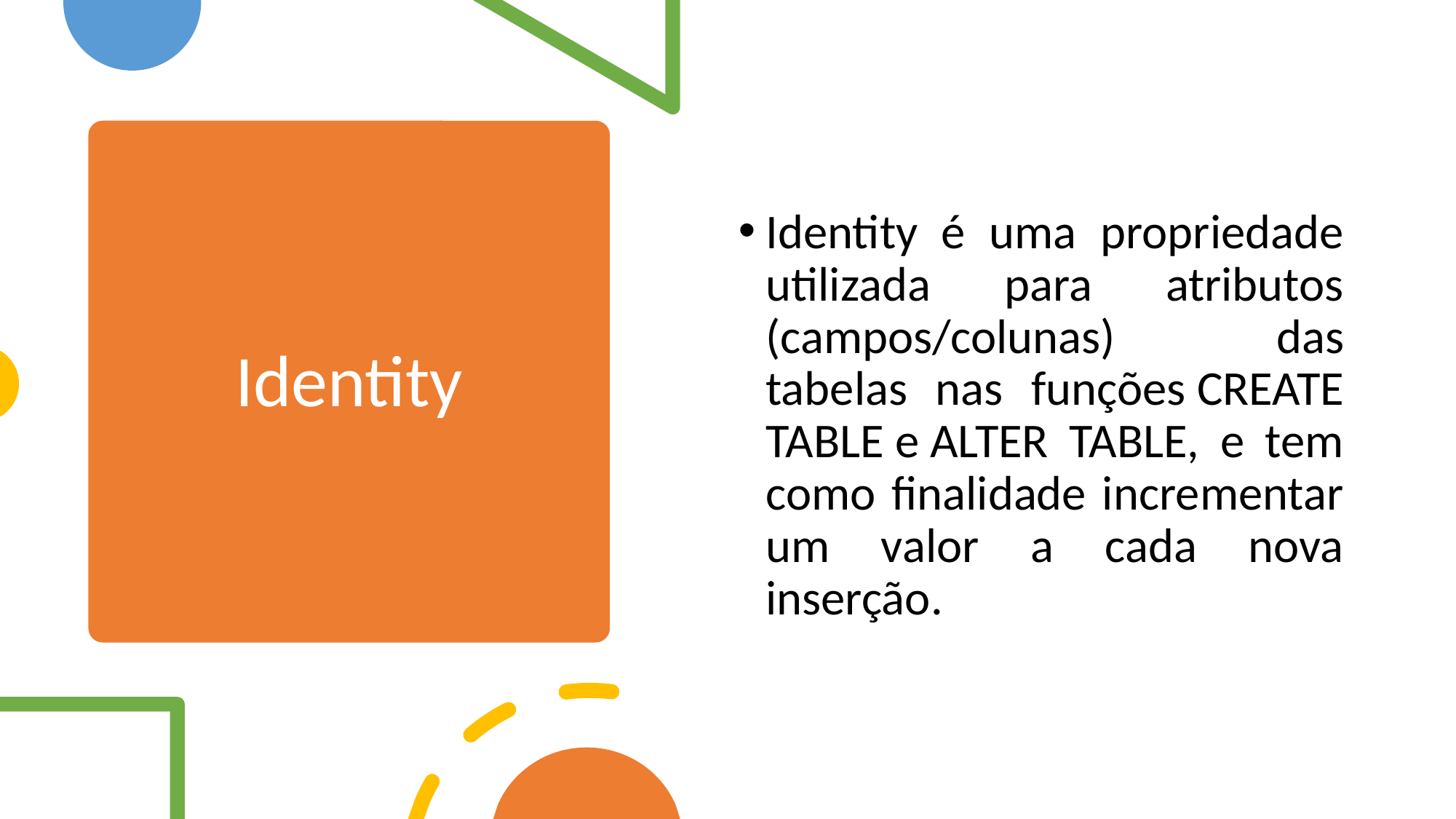

# Identity
Identity é uma propriedade utilizada para atributos (campos/colunas) das tabelas nas funções CREATE TABLE e ALTER TABLE, e tem como finalidade incrementar um valor a cada nova inserção.